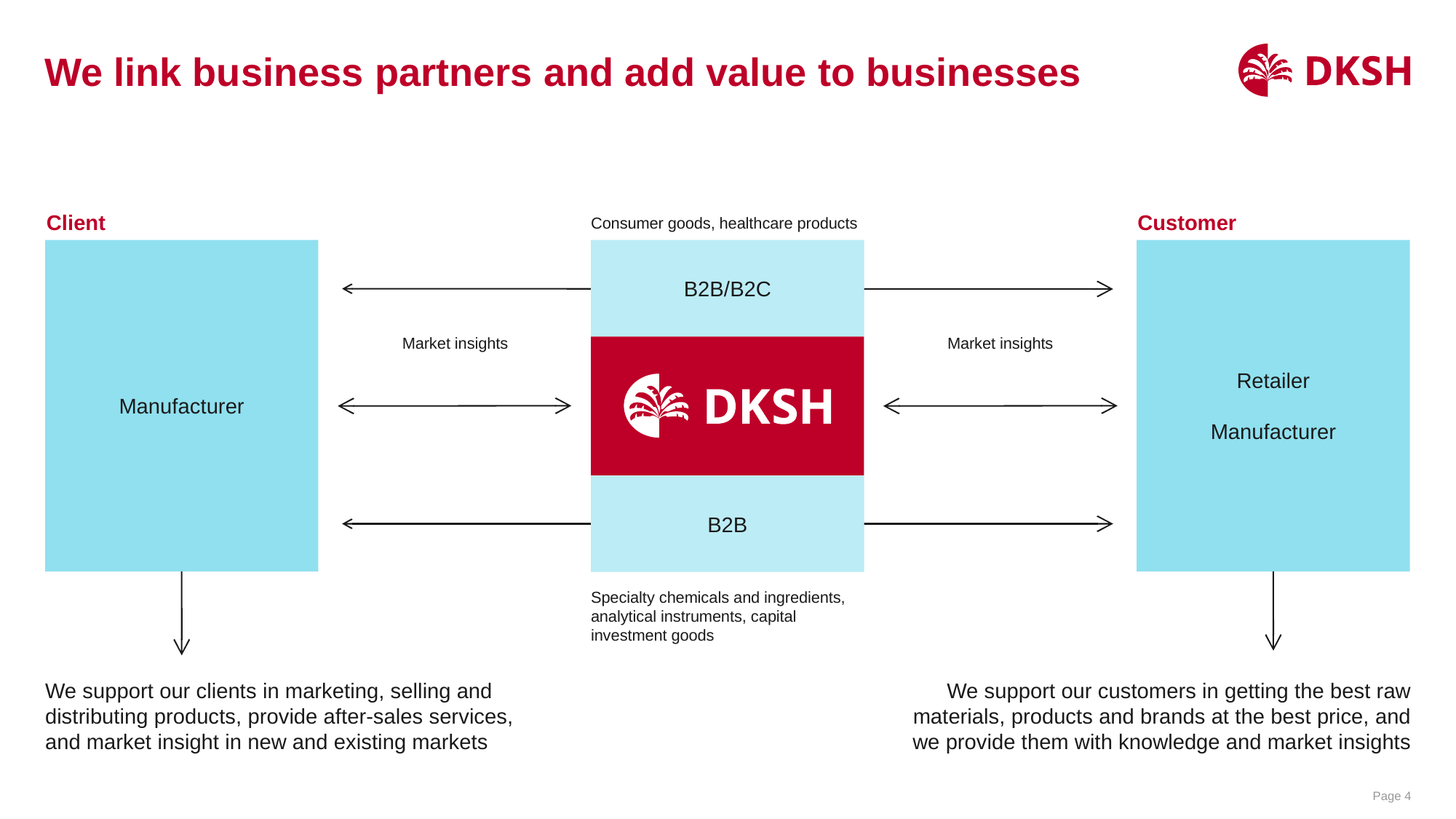

# We link business partners and add value to businesses
Client
Customer
Consumer goods, healthcare products
Manufacturer
B2B/B2C
Retailer

Manufacturer
Market insights
Market insights

B2B
Specialty chemicals and ingredients, analytical instruments, capital investment goods
We support our clients in marketing, selling and distributing products, provide after-sales services, and market insight in new and existing markets
We support our customers in getting the best raw materials, products and brands at the best price, and we provide them with knowledge and market insights